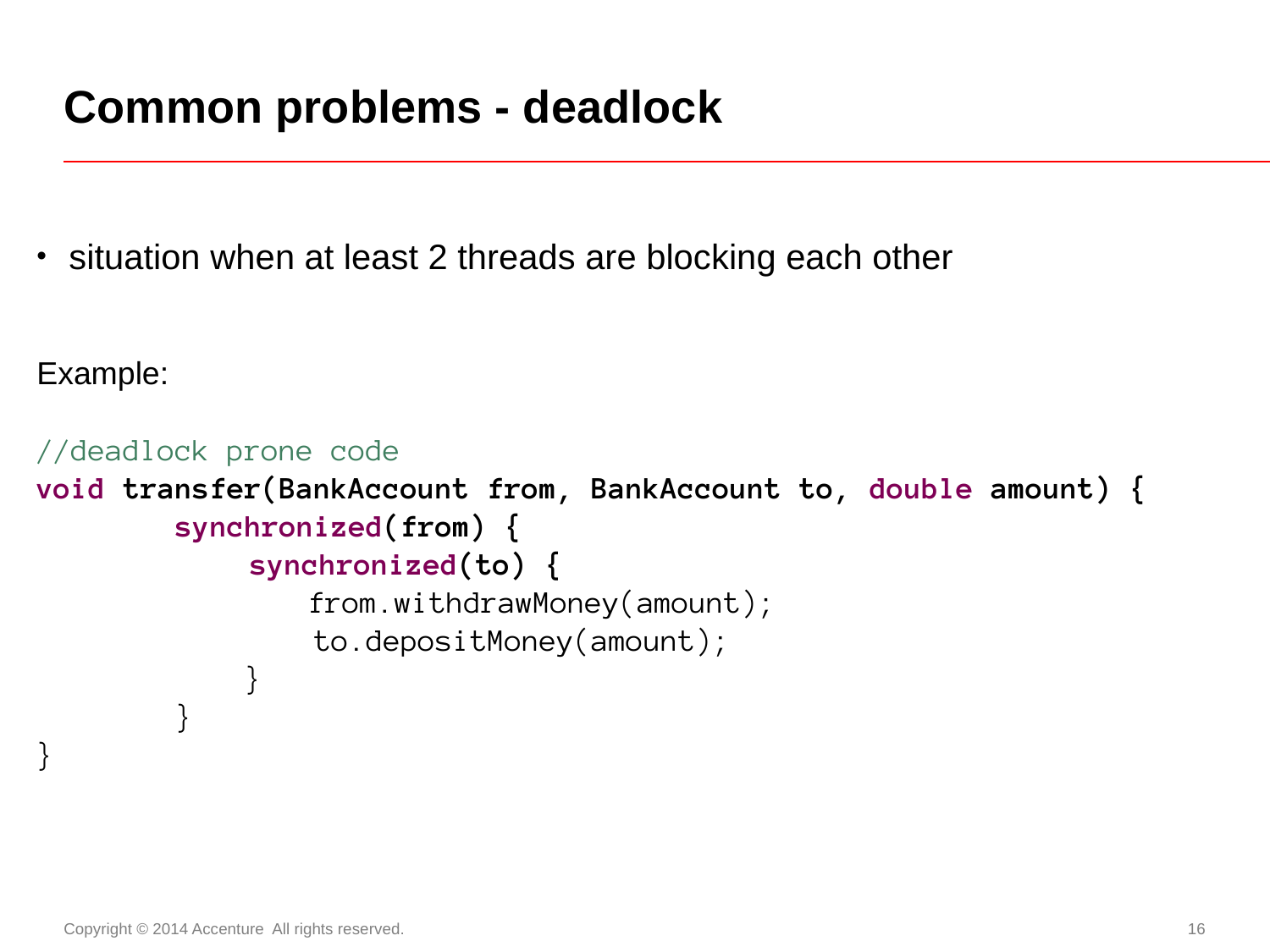

# Common problems - deadlock

situation when at least 2 threads are blocking each other

Example:

//deadlock prone code
void transfer(BankAccount from, BankAccount to, double amount) {
        synchronized(from) {
	     synchronized(to) {
		 from.withdrawMoney(amount);
                to.depositMoney(amount);
            }
        }
}